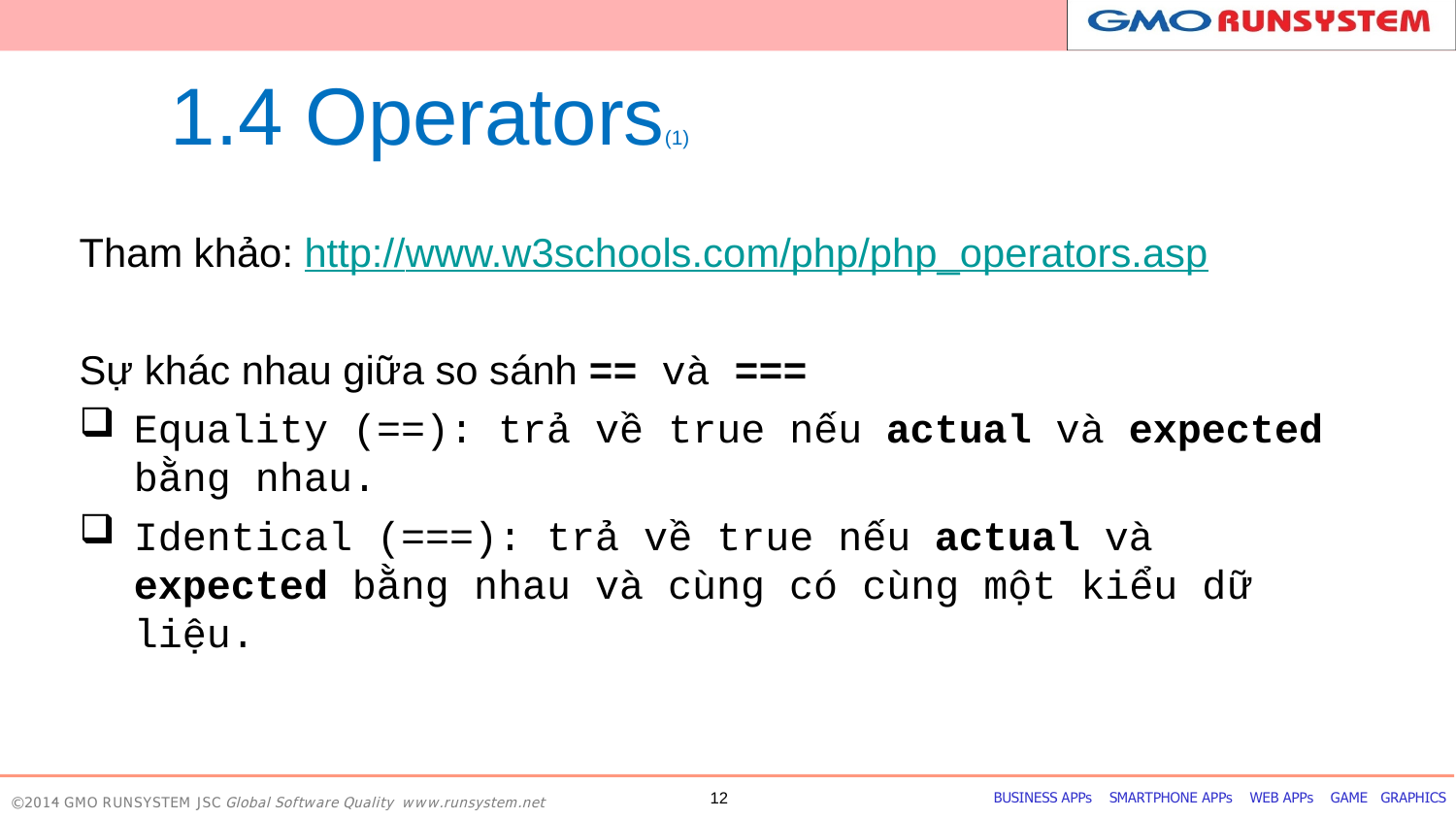

# 1.4 Operators(1)
Tham khảo: http://www.w3schools.com/php/php_operators.asp

Sự khác nhau giữa so sánh == và ===
Equality (==): trả về true nếu actual và expected bằng nhau.
Identical (===): trả về true nếu actual và expected bằng nhau và cùng có cùng một kiểu dữ liệu.